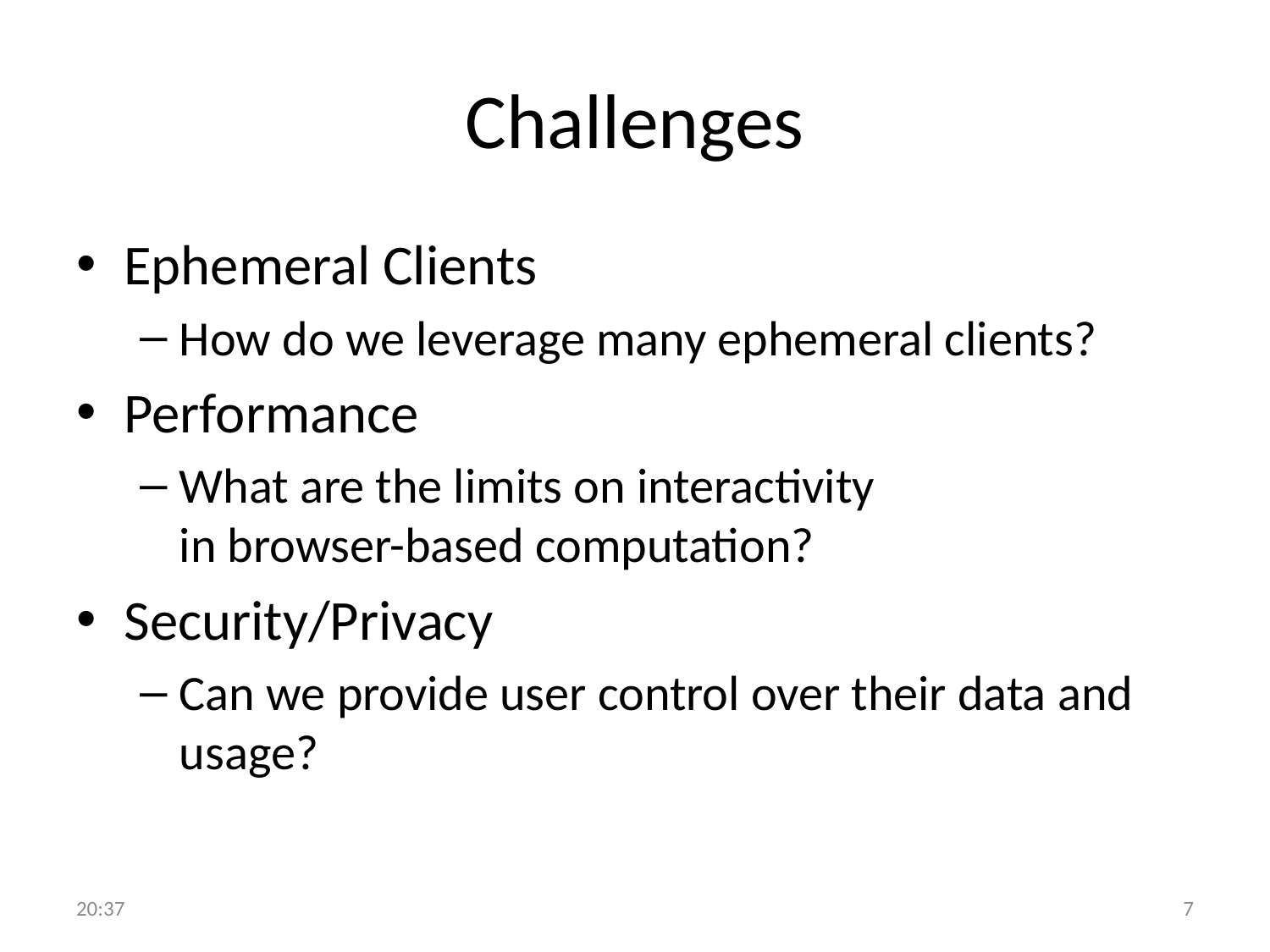

# Challenges
Ephemeral Clients
How do we leverage many ephemeral clients?
Performance
What are the limits on interactivity
in browser-based computation?
Security/Privacy
Can we provide user control over their data and usage?

20:37
7